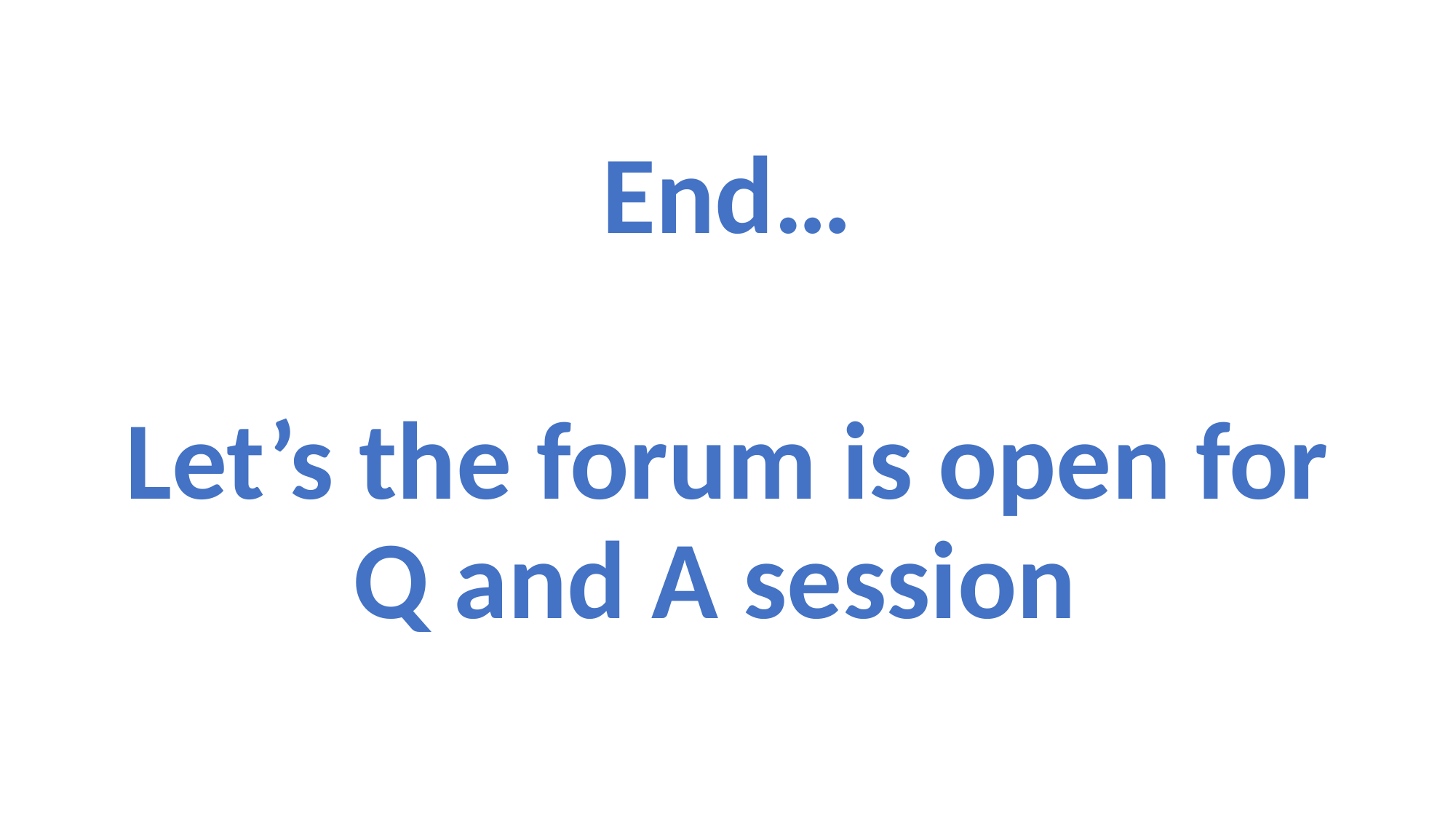

End…

Let’s the forum is open for Q and A session